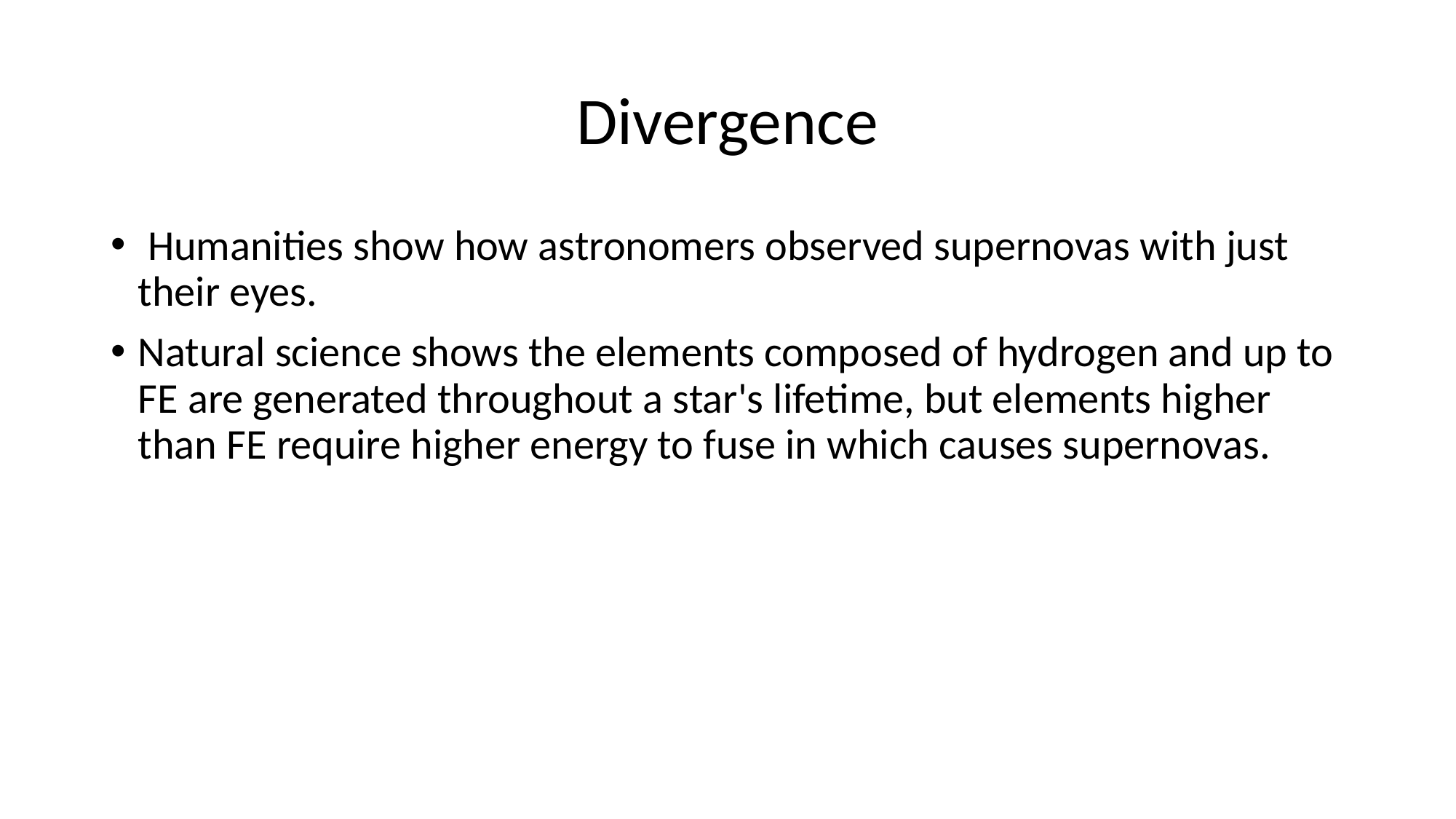

# Divergence
 Humanities show how astronomers observed supernovas with just their eyes.
Natural science shows the elements composed of hydrogen and up to FE are generated throughout a star's lifetime, but elements higher than FE require higher energy to fuse in which causes supernovas.